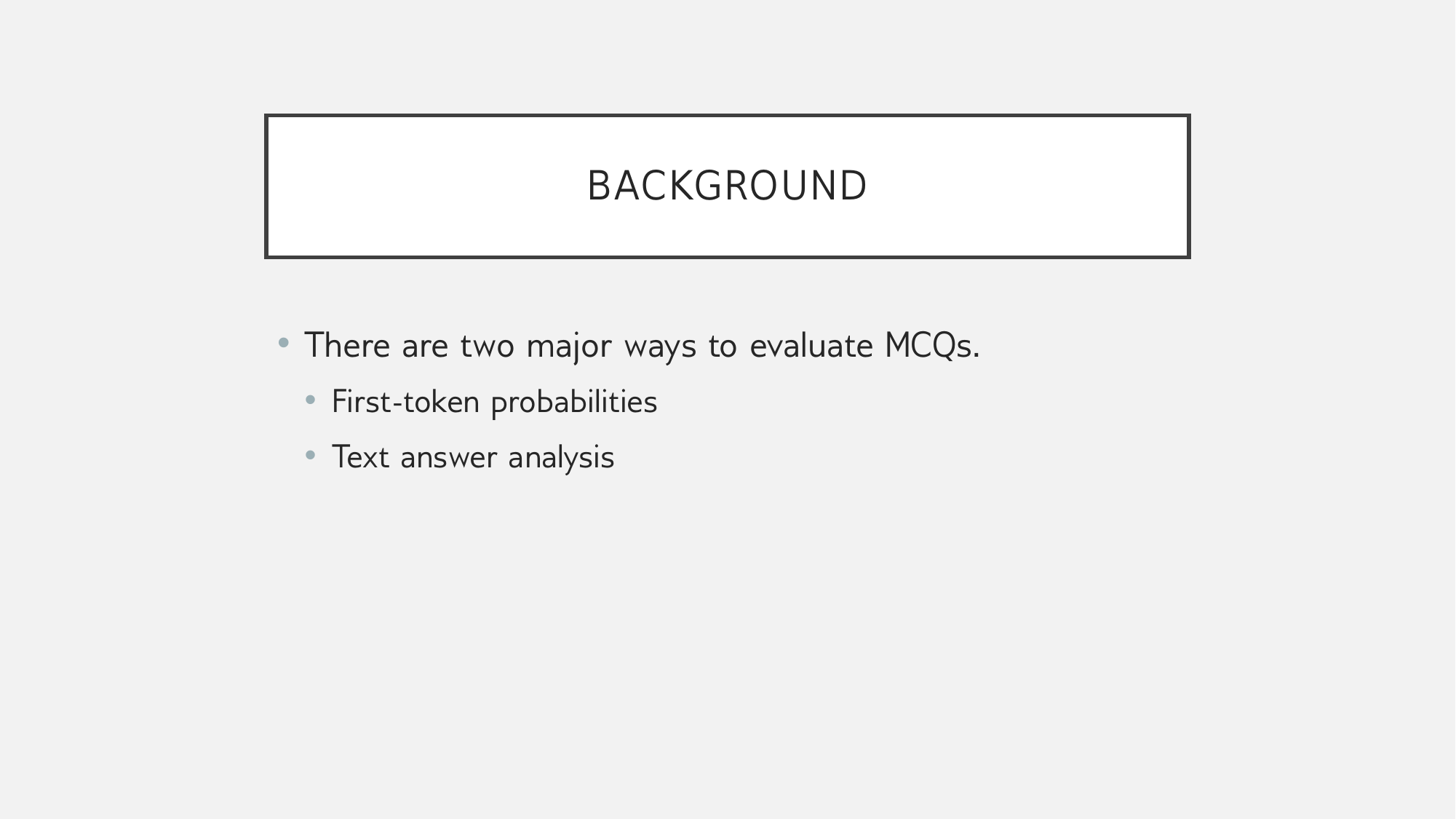

# background
There are two major ways to evaluate MCQs.
First-token probabilities
Text answer analysis